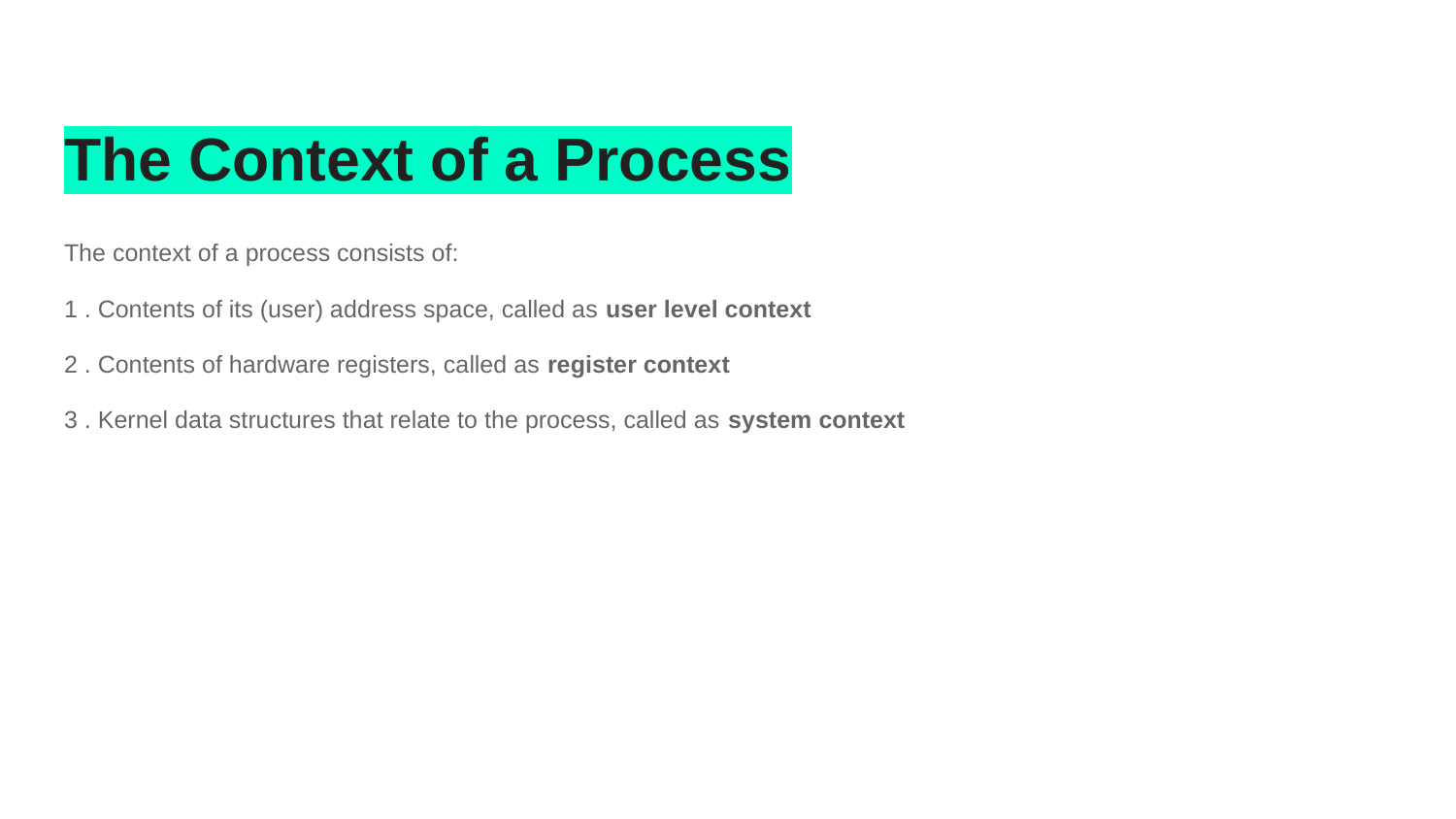

# The Context of a Process
The context of a process consists of:
1 . Contents of its (user) address space, called as user level context
2 . Contents of hardware registers, called as register context
3 . Kernel data structures that relate to the process, called as system context